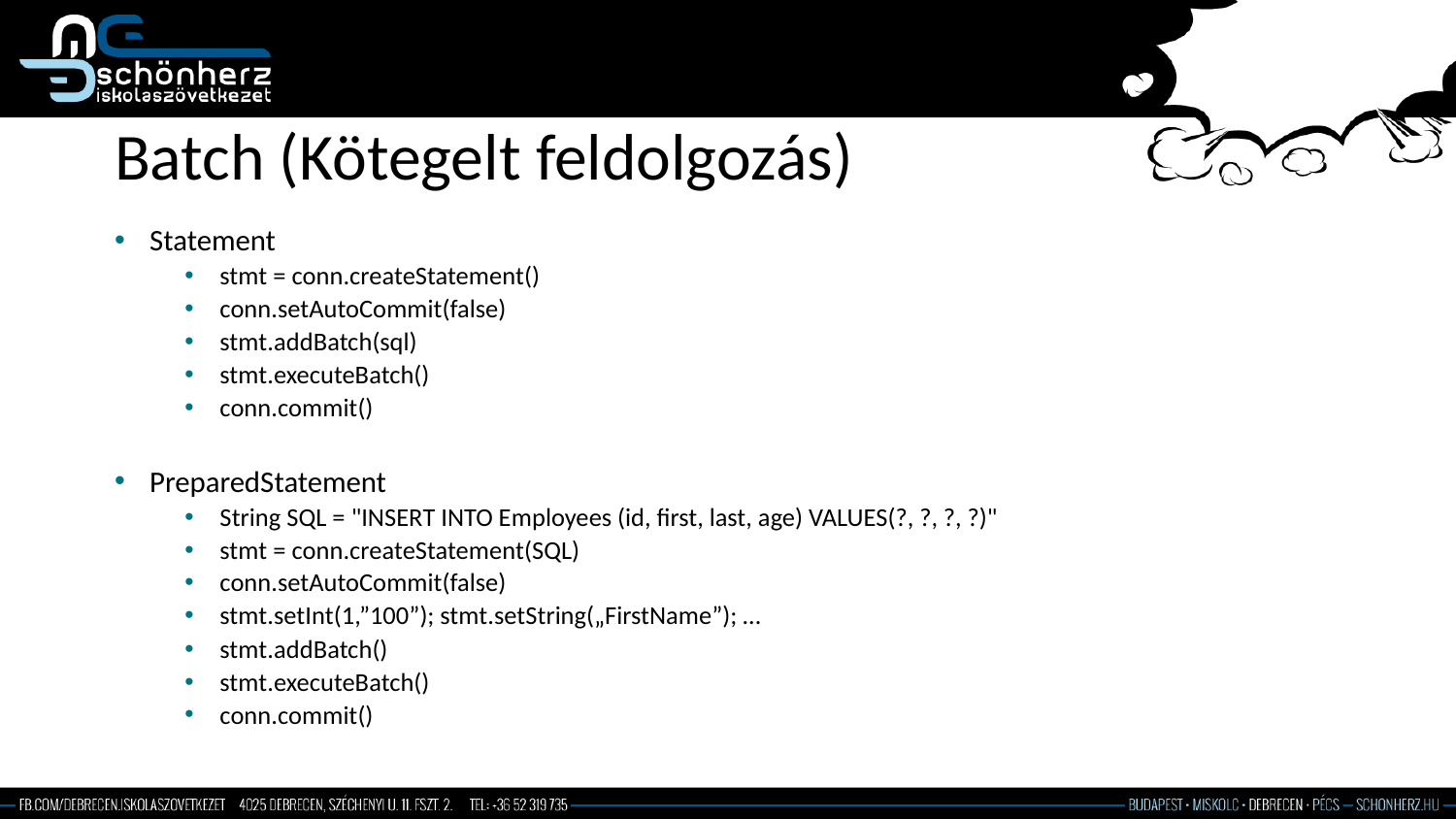

# Batch (Kötegelt feldolgozás)
Statement
stmt = conn.createStatement()
conn.setAutoCommit(false)
stmt.addBatch(sql)
stmt.executeBatch()
conn.commit()

PreparedStatement
String SQL = "INSERT INTO Employees (id, first, last, age) VALUES(?, ?, ?, ?)"
stmt = conn.createStatement(SQL)
conn.setAutoCommit(false)
stmt.setInt(1,”100”); stmt.setString(„FirstName”); …
stmt.addBatch()
stmt.executeBatch()
conn.commit()